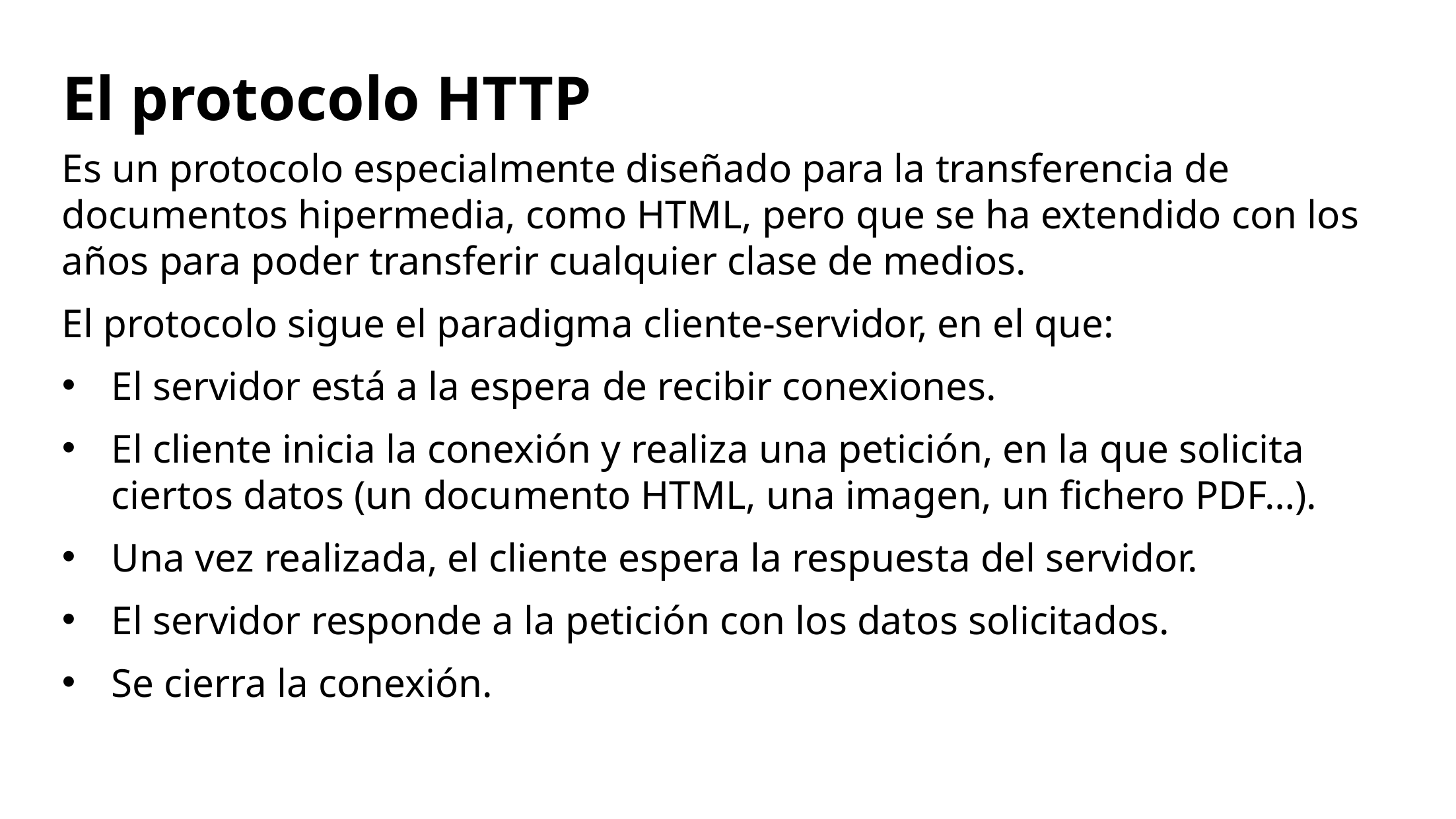

El protocolo HTTP
Es un protocolo especialmente diseñado para la transferencia de documentos hipermedia, como HTML, pero que se ha extendido con los años para poder transferir cualquier clase de medios.
El protocolo sigue el paradigma cliente-servidor, en el que:
El servidor está a la espera de recibir conexiones.
El cliente inicia la conexión y realiza una petición, en la que solicita ciertos datos (un documento HTML, una imagen, un fichero PDF…).
Una vez realizada, el cliente espera la respuesta del servidor.
El servidor responde a la petición con los datos solicitados.
Se cierra la conexión.